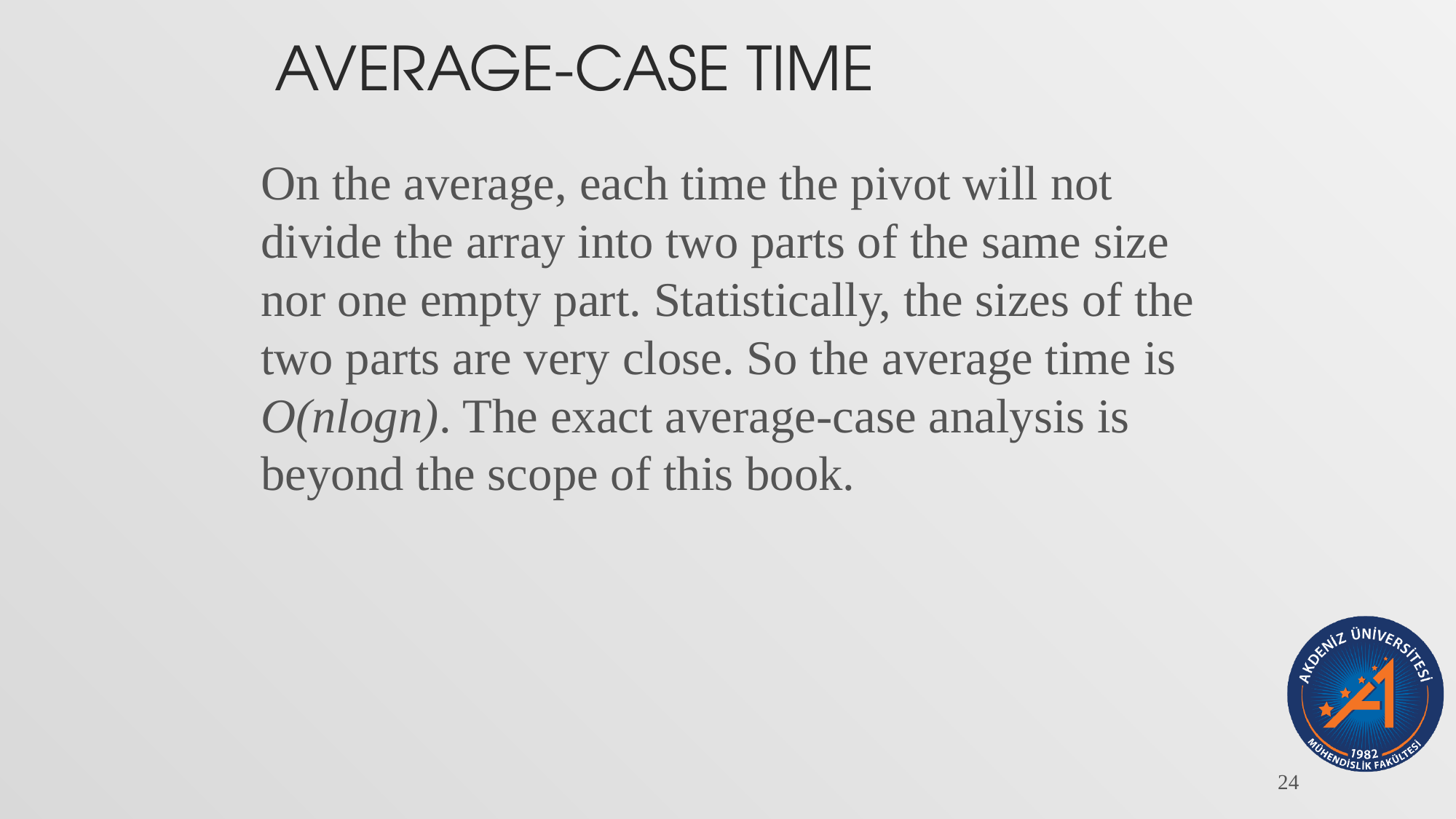

# Average-Case Time
On the average, each time the pivot will not divide the array into two parts of the same size nor one empty part. Statistically, the sizes of the two parts are very close. So the average time is O(nlogn). The exact average-case analysis is beyond the scope of this book.

24